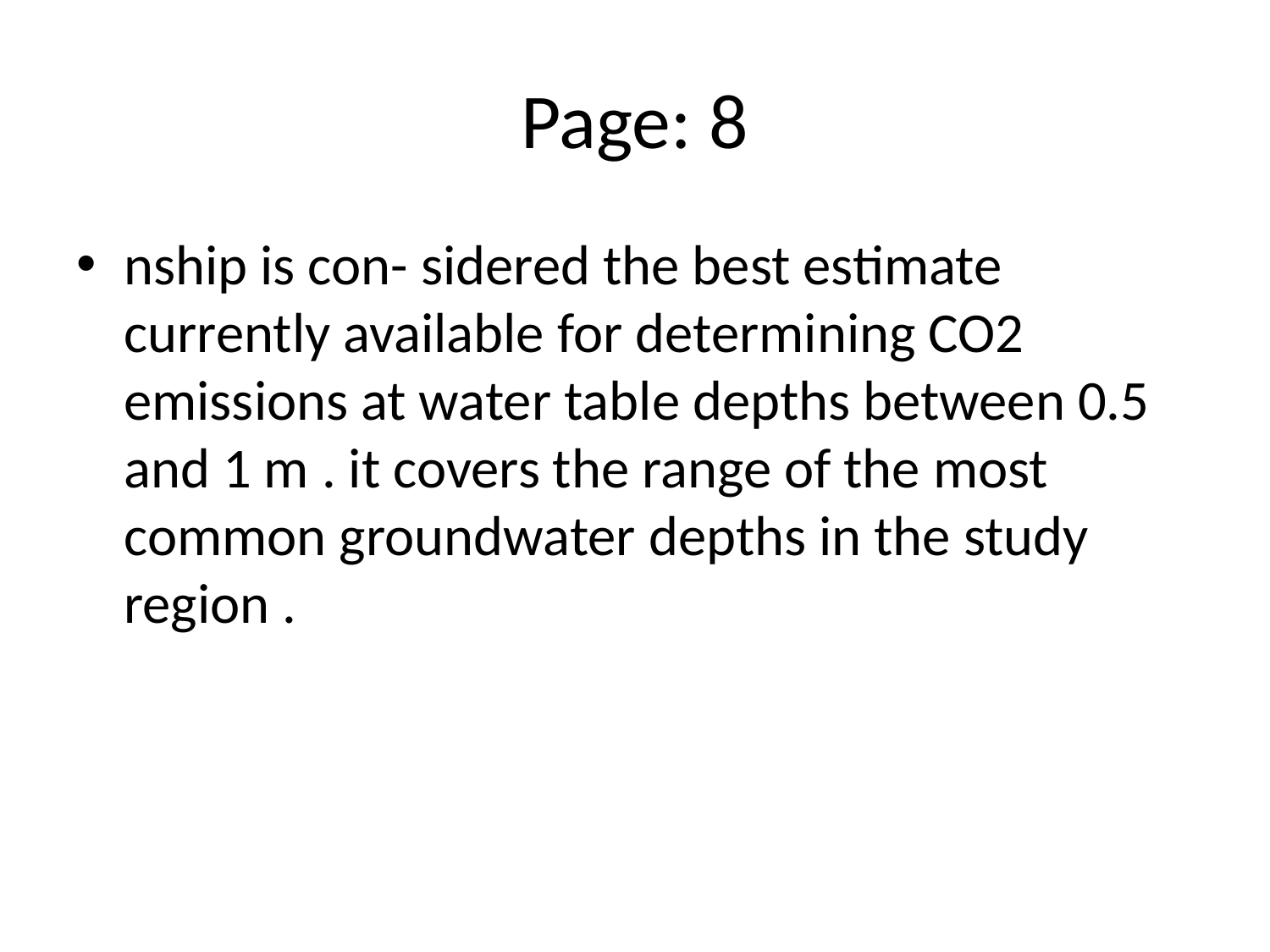

# Page: 8
nship is con- sidered the best estimate currently available for determining CO2 emissions at water table depths between 0.5 and 1 m . it covers the range of the most common groundwater depths in the study region .